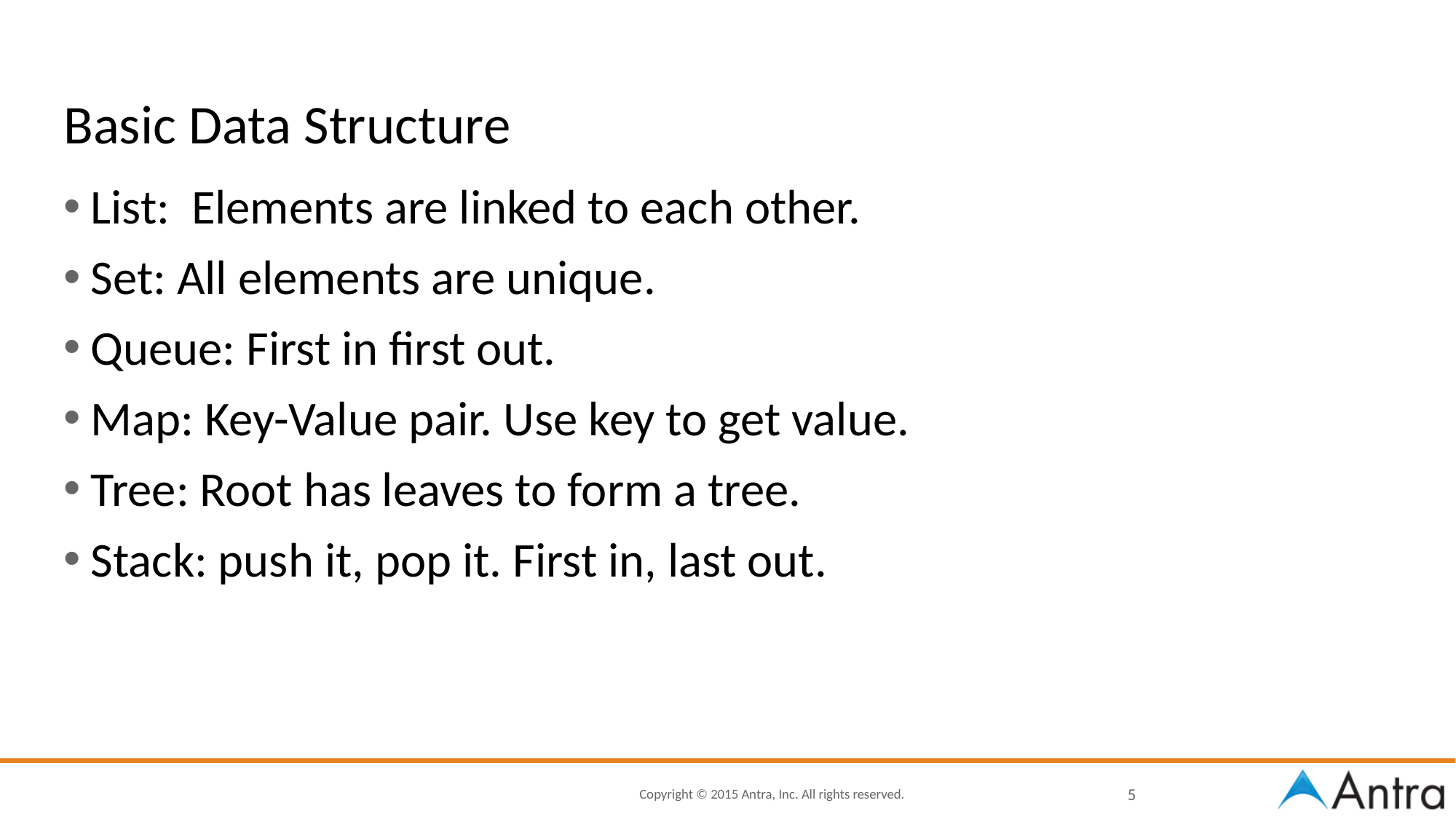

# Basic Data Structure
List:  Elements are linked to each other.
Set: All elements are unique.
Queue: First in first out.
Map: Key-Value pair. Use key to get value.
Tree: Root has leaves to form a tree.
Stack: push it, pop it. First in, last out.
5